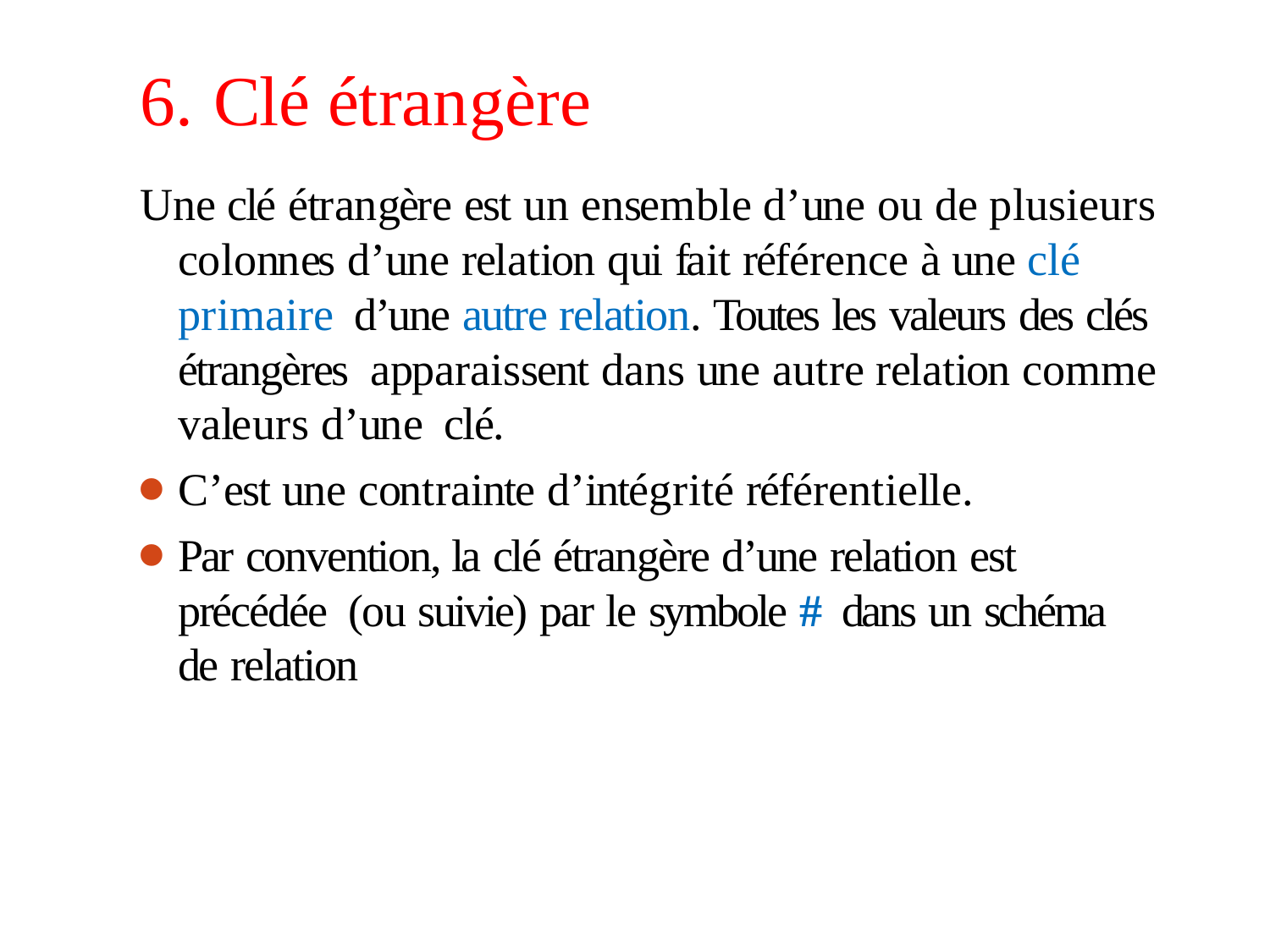

# 6.	Clé étrangère
Une clé étrangère est un ensemble d’une ou de plusieurs  colonnes d’une relation qui fait référence à une clé primaire  d’une autre relation. Toutes les valeurs des clés étrangères  apparaissent dans une autre relation comme valeurs d’une  clé.
C’est une contrainte d’intégrité référentielle.
Par convention, la clé étrangère d’une relation est précédée  (ou suivie) par le symbole # dans un schéma de relation